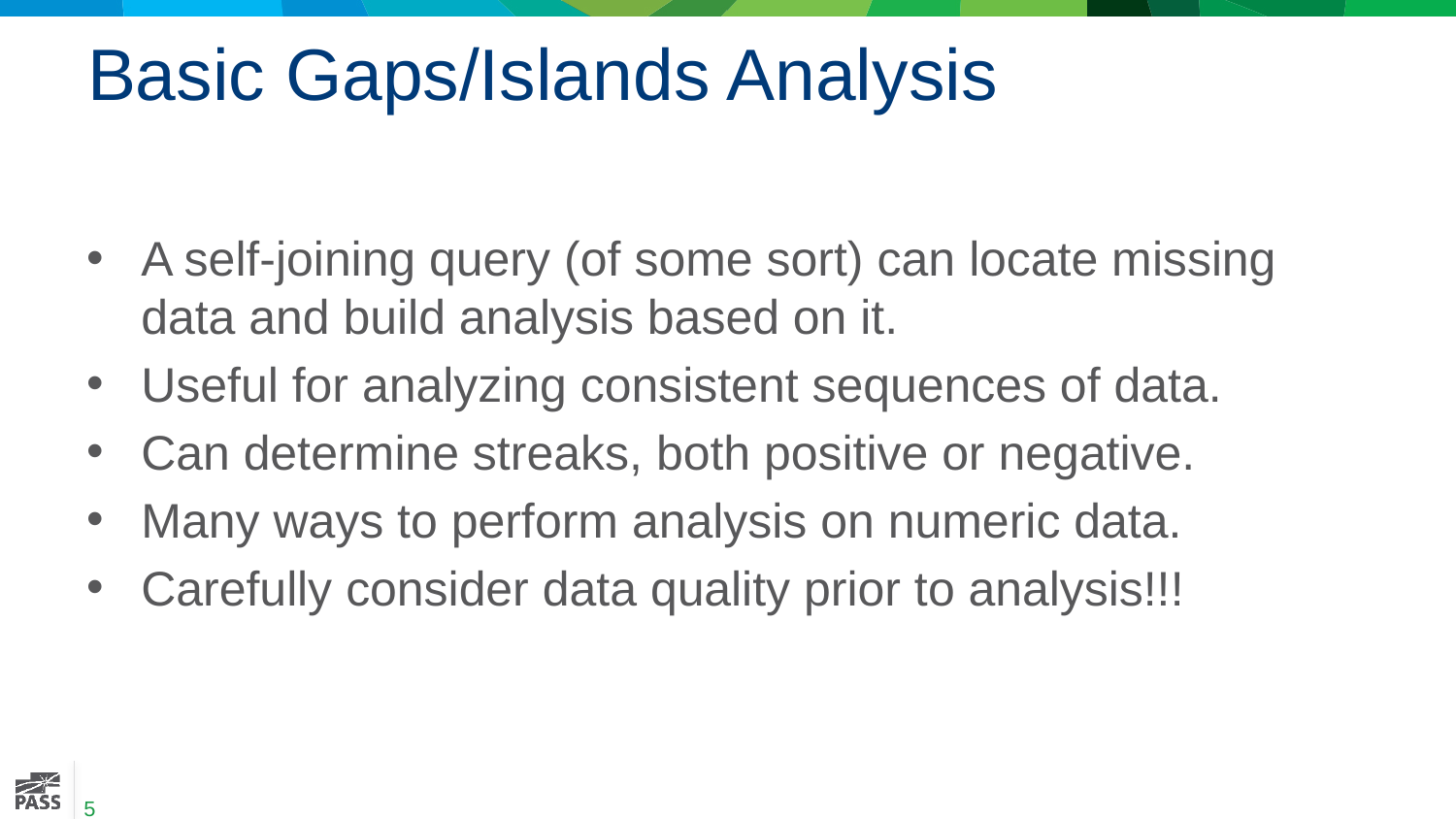

# Basic Gaps/Islands Analysis
A self-joining query (of some sort) can locate missing data and build analysis based on it.
Useful for analyzing consistent sequences of data.
Can determine streaks, both positive or negative.
Many ways to perform analysis on numeric data.
Carefully consider data quality prior to analysis!!!
5